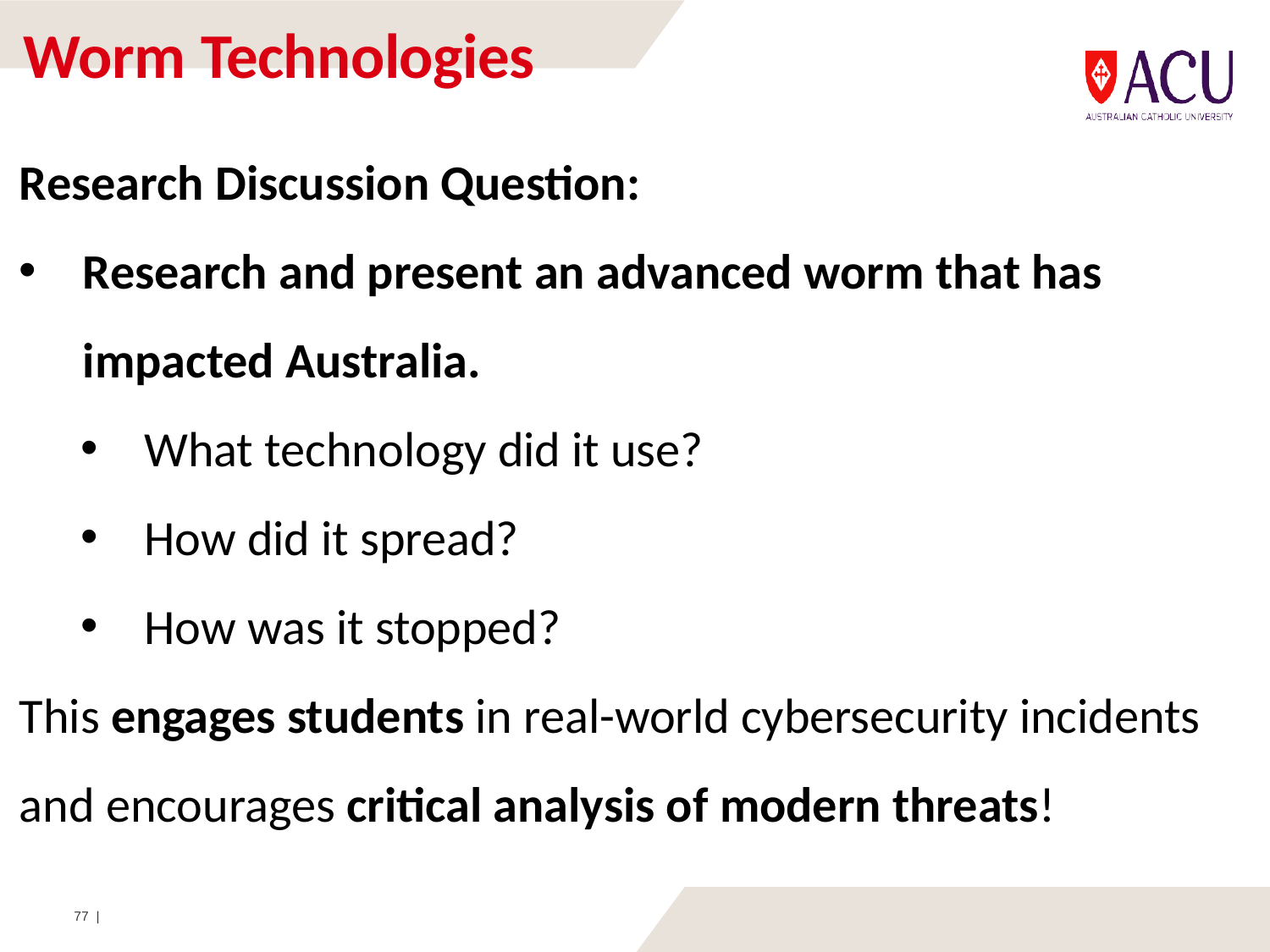

# Worm Technologies
Research Discussion Question:
Research and present an advanced worm that has impacted Australia.
What technology did it use?
How did it spread?
How was it stopped?
This engages students in real-world cybersecurity incidents and encourages critical analysis of modern threats!
77 |